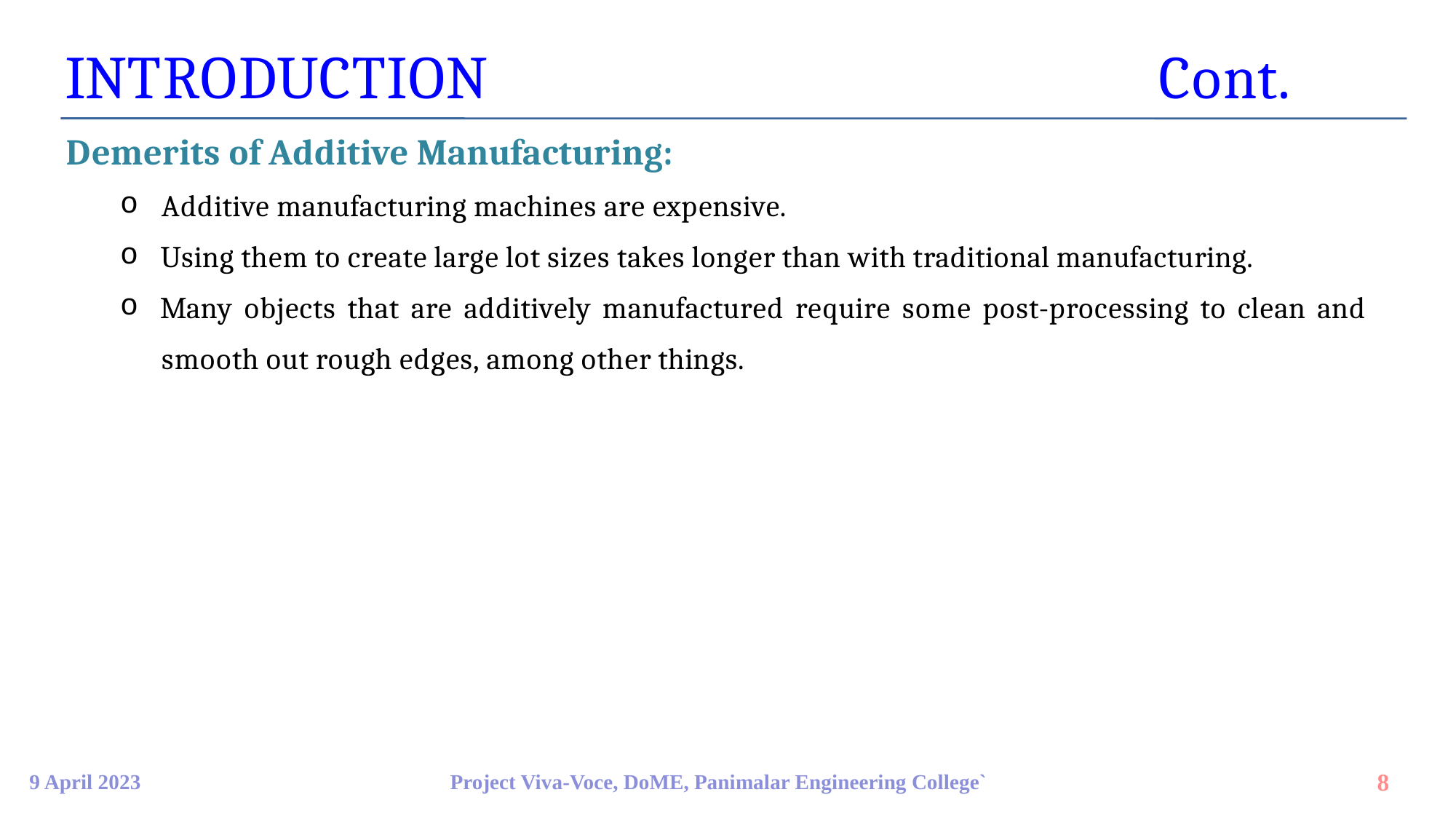

INTRODUCTION							Cont.
Demerits of Additive Manufacturing:
Additive manufacturing machines are expensive.
Using them to create large lot sizes takes longer than with traditional manufacturing.
Many objects that are additively manufactured require some post-processing to clean and 	smooth out rough edges, among other things.

9 April 2023
Project Viva-Voce, DoME, Panimalar Engineering College`
8